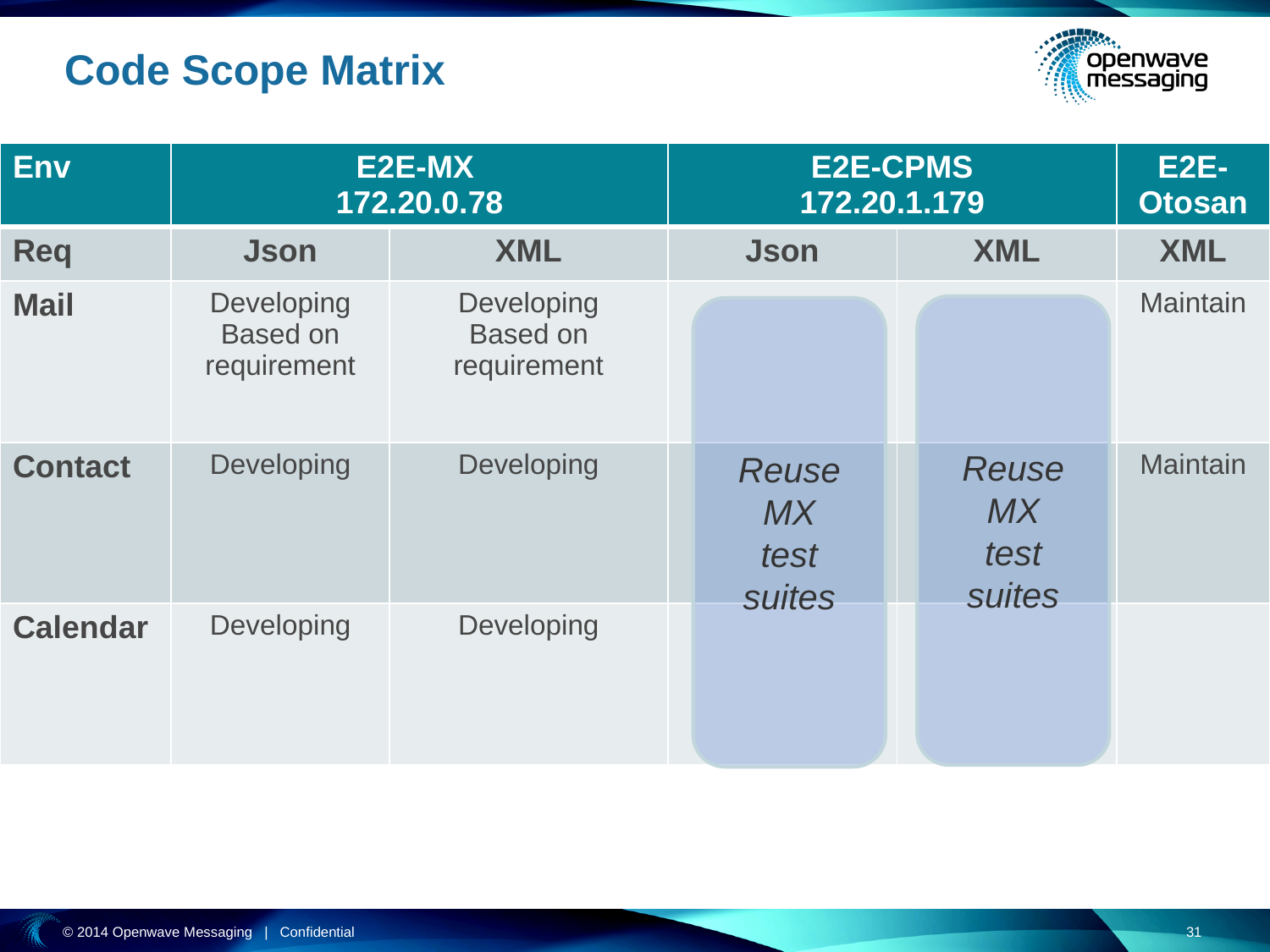

# Code Scope Matrix
| Env | E2E-MX 172.20.0.78 |  | E2E-CPMS 172.20.1.179 |  | E2E-Otosan |
| --- | --- | --- | --- | --- | --- |
| Req | Json | XML | Json | XML | XML |
| Mail | Developing Based on requirement | Developing Based on requirement |  |  | Maintain |
| Contact | Developing | Developing |  |  | Maintain |
| Calendar | Developing | Developing |  |  |  |
Reuse
MX
test suites
Reuse
MX
test suites